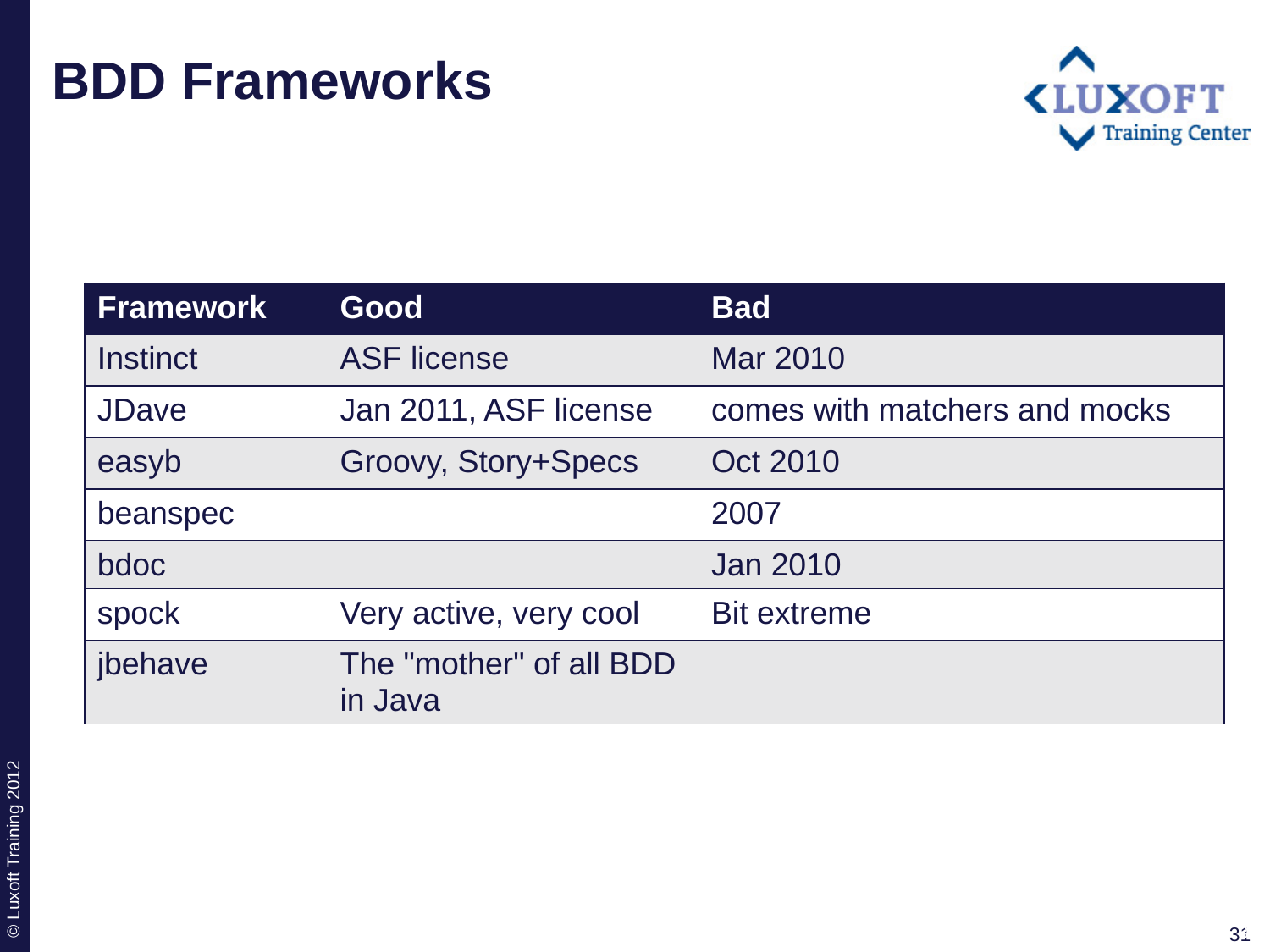

# BDD Frameworks
| Framework | Good | Bad |
| --- | --- | --- |
| Instinct | ASF license | Mar 2010 |
| JDave | Jan 2011, ASF license | comes with matchers and mocks |
| easyb | Groovy, Story+Specs | Oct 2010 |
| beanspec |  | 2007 |
| bdoc |  | Jan 2010 |
| spock | Very active, very cool | Bit extreme |
| jbehave | The "mother" of all BDD in Java |  |